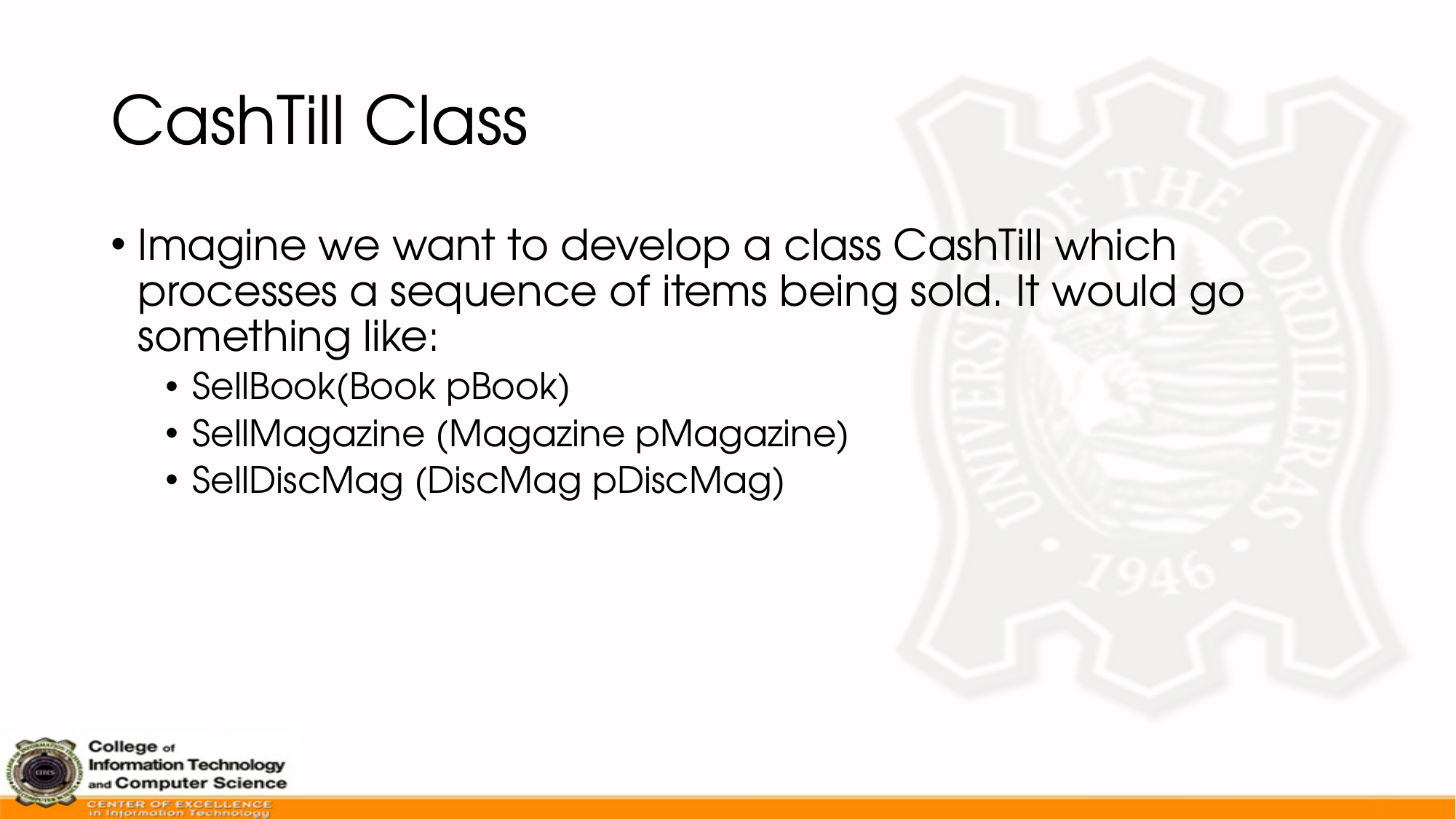

# CashTill Class
Imagine we want to develop a class CashTill which processes a sequence of items being sold. It would go something like:
SellBook(Book pBook)
SellMagazine (Magazine pMagazine)
SellDiscMag (DiscMag pDiscMag)